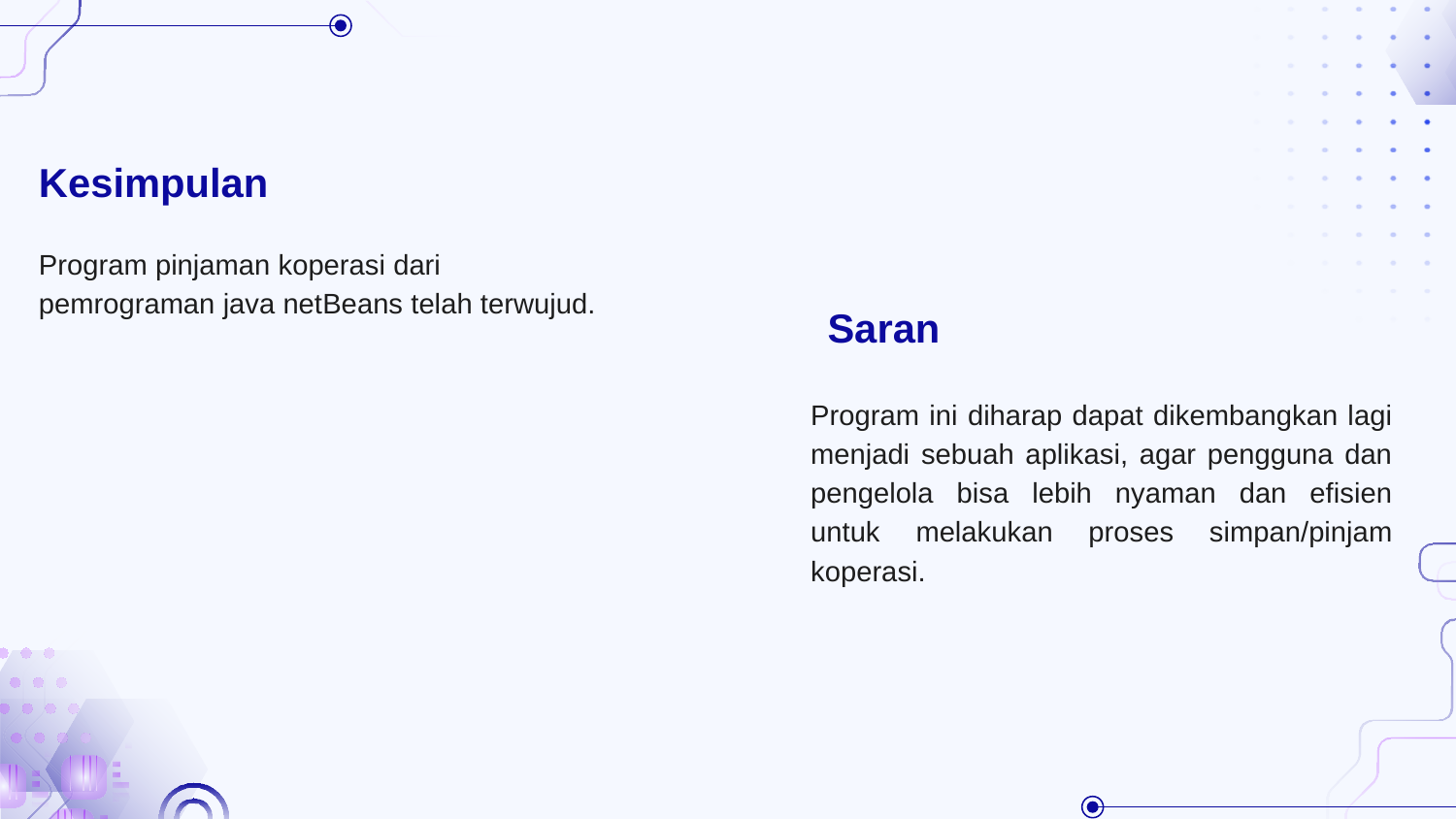

# Kesimpulan
Program pinjaman koperasi dari pemrograman java netBeans telah terwujud.
Saran
Program ini diharap dapat dikembangkan lagi menjadi sebuah aplikasi, agar pengguna dan pengelola bisa lebih nyaman dan efisien untuk melakukan proses simpan/pinjam koperasi.